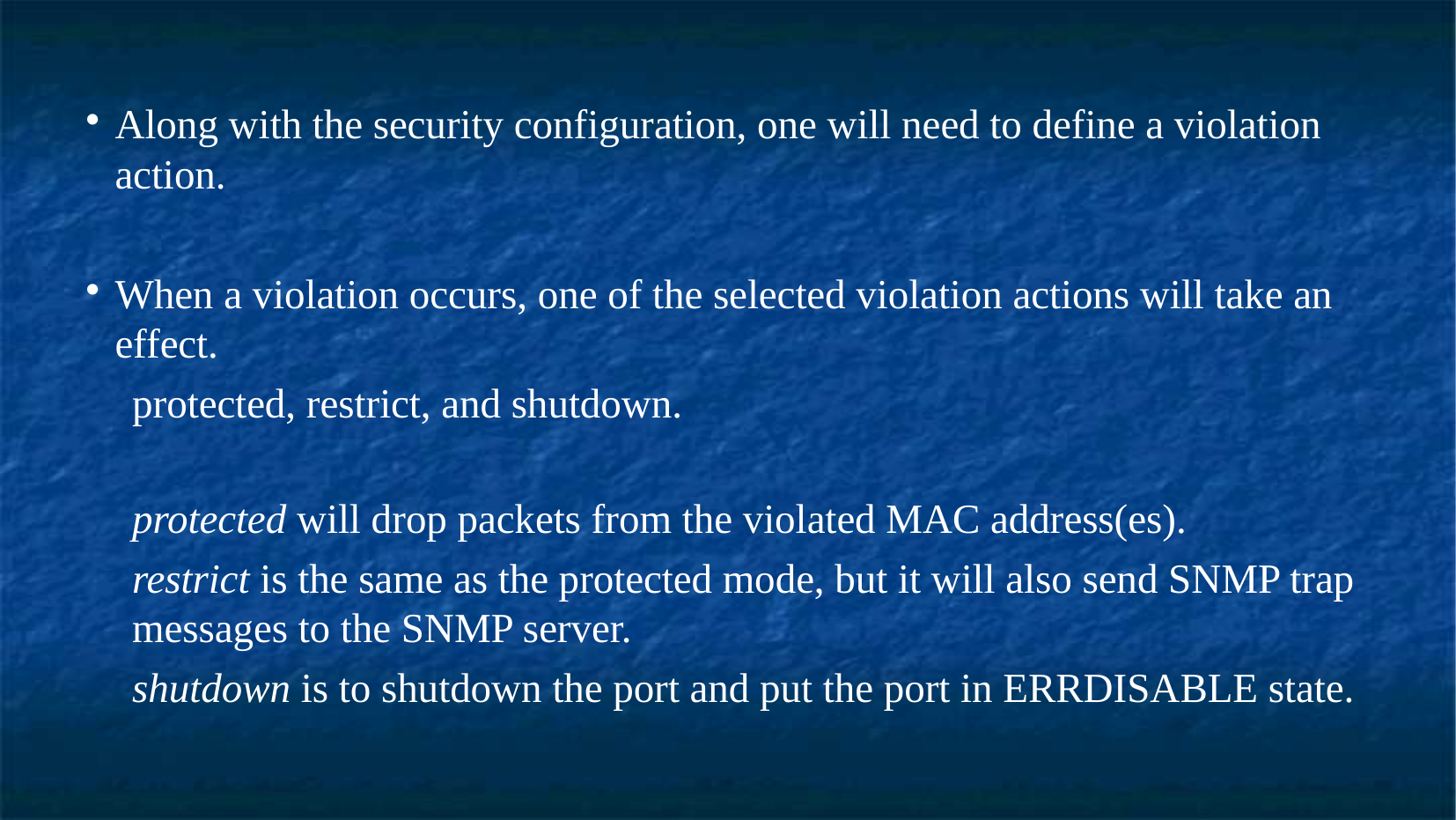

Along with the security configuration, one will need to define a violation action.

When a violation occurs, one of the selected violation actions will take an effect.
		protected, restrict, and shutdown.

	protected will drop packets from the violated MAC address(es).
	restrict is the same as the protected mode, but it will also send SNMP trap messages to the SNMP server.
	shutdown is to shutdown the port and put the port in ERRDISABLE state.